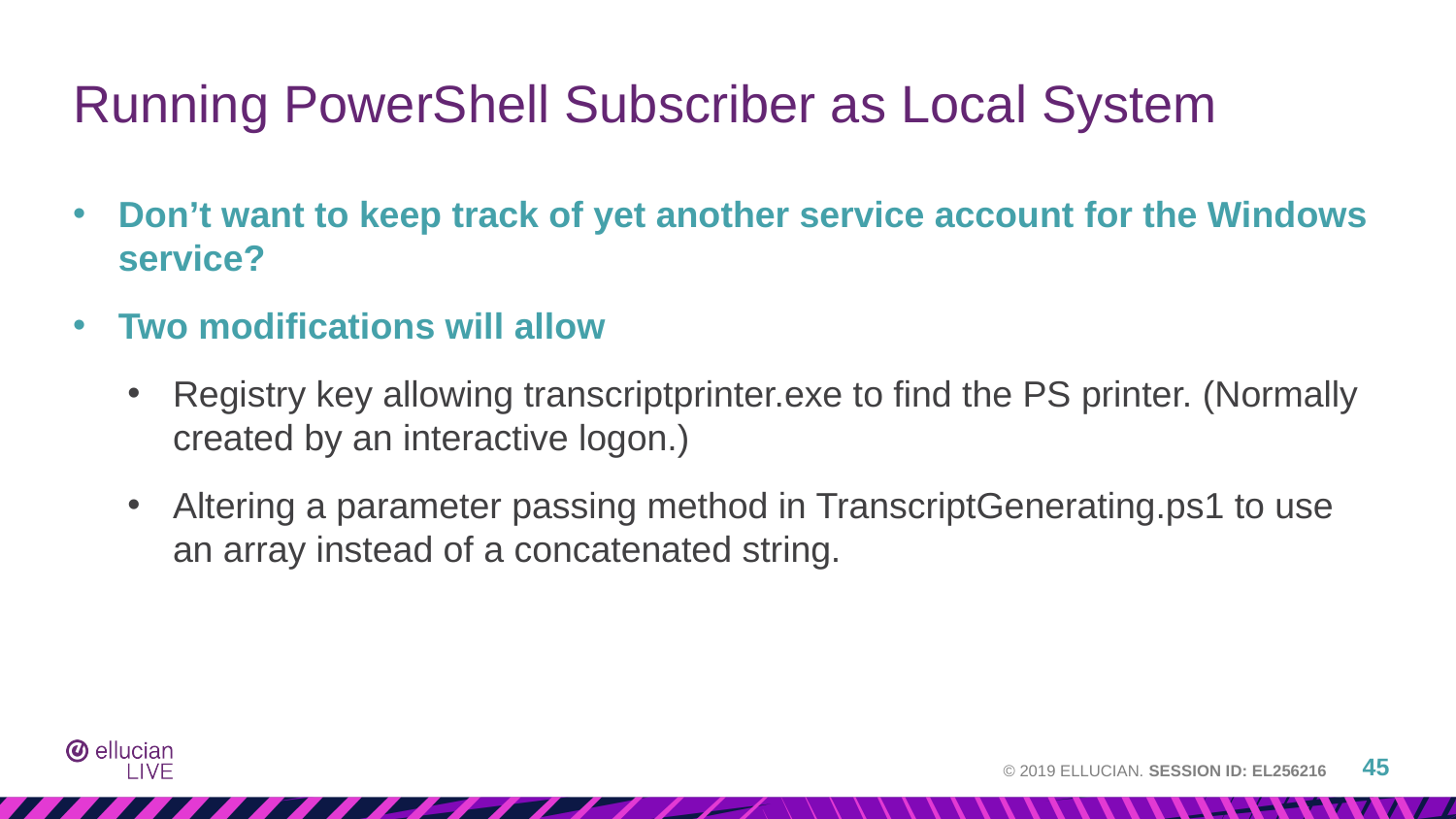

# Running PowerShell Subscriber as Local System
Don’t want to keep track of yet another service account for the Windows service?
Two modifications will allow
Registry key allowing transcriptprinter.exe to find the PS printer. (Normally  created by an interactive logon.)
Altering a parameter passing method in TranscriptGenerating.ps1 to use an array instead of a concatenated string.
45